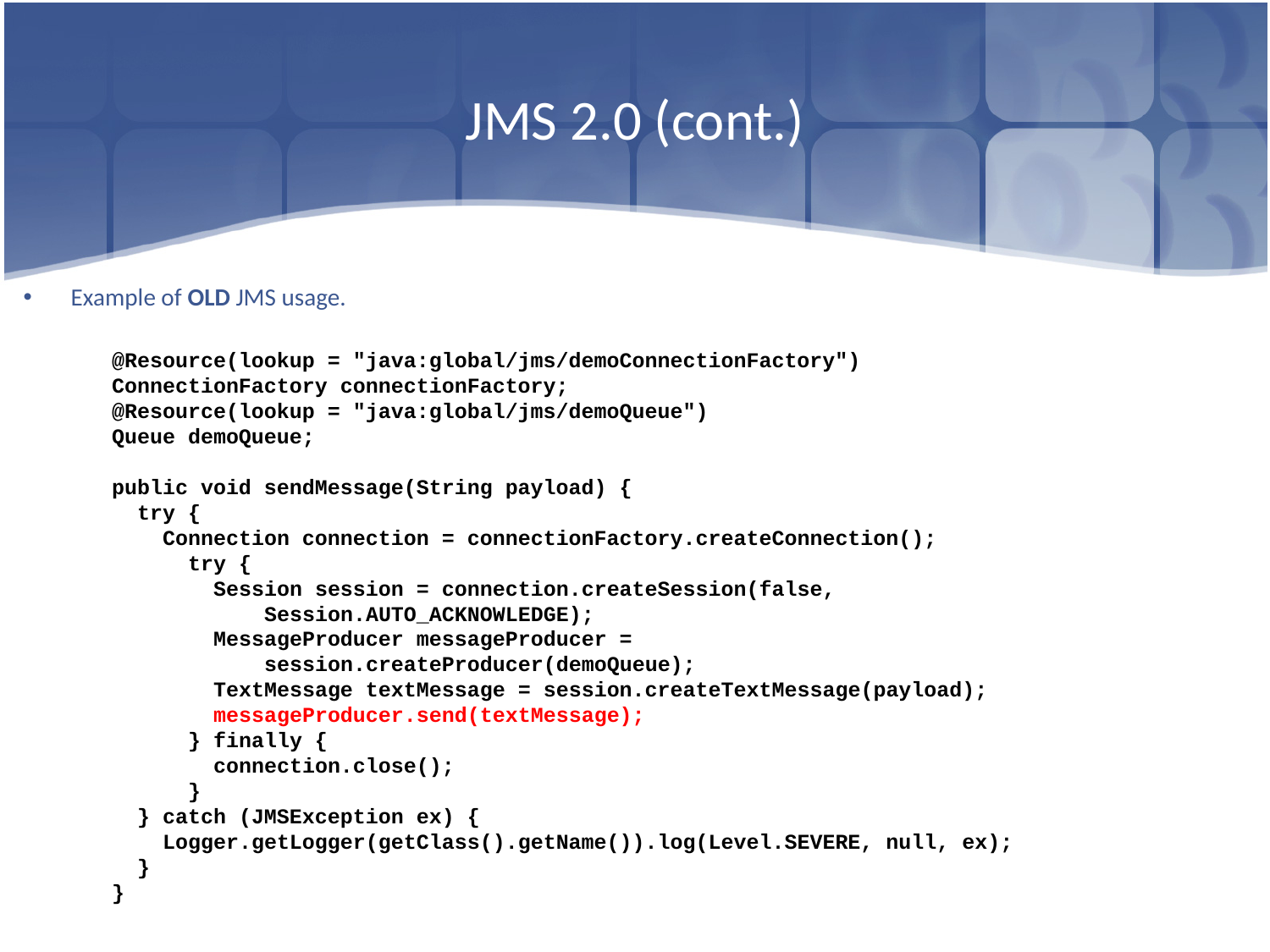

# JMS 2.0 (cont.)
Example of OLD JMS usage.
@Resource(lookup = "java:global/jms/demoConnectionFactory")
ConnectionFactory connectionFactory;
@Resource(lookup = "java:global/jms/demoQueue")
Queue demoQueue;

public void sendMessage(String payload) {
  try {
    Connection connection = connectionFactory.createConnection();
      try {
        Session session = connection.createSession(false,
            Session.AUTO_ACKNOWLEDGE);
        MessageProducer messageProducer =
            session.createProducer(demoQueue);
        TextMessage textMessage = session.createTextMessage(payload);
        messageProducer.send(textMessage);
      } finally {
        connection.close();
      }
  } catch (JMSException ex) {
    Logger.getLogger(getClass().getName()).log(Level.SEVERE, null, ex);
  }
}